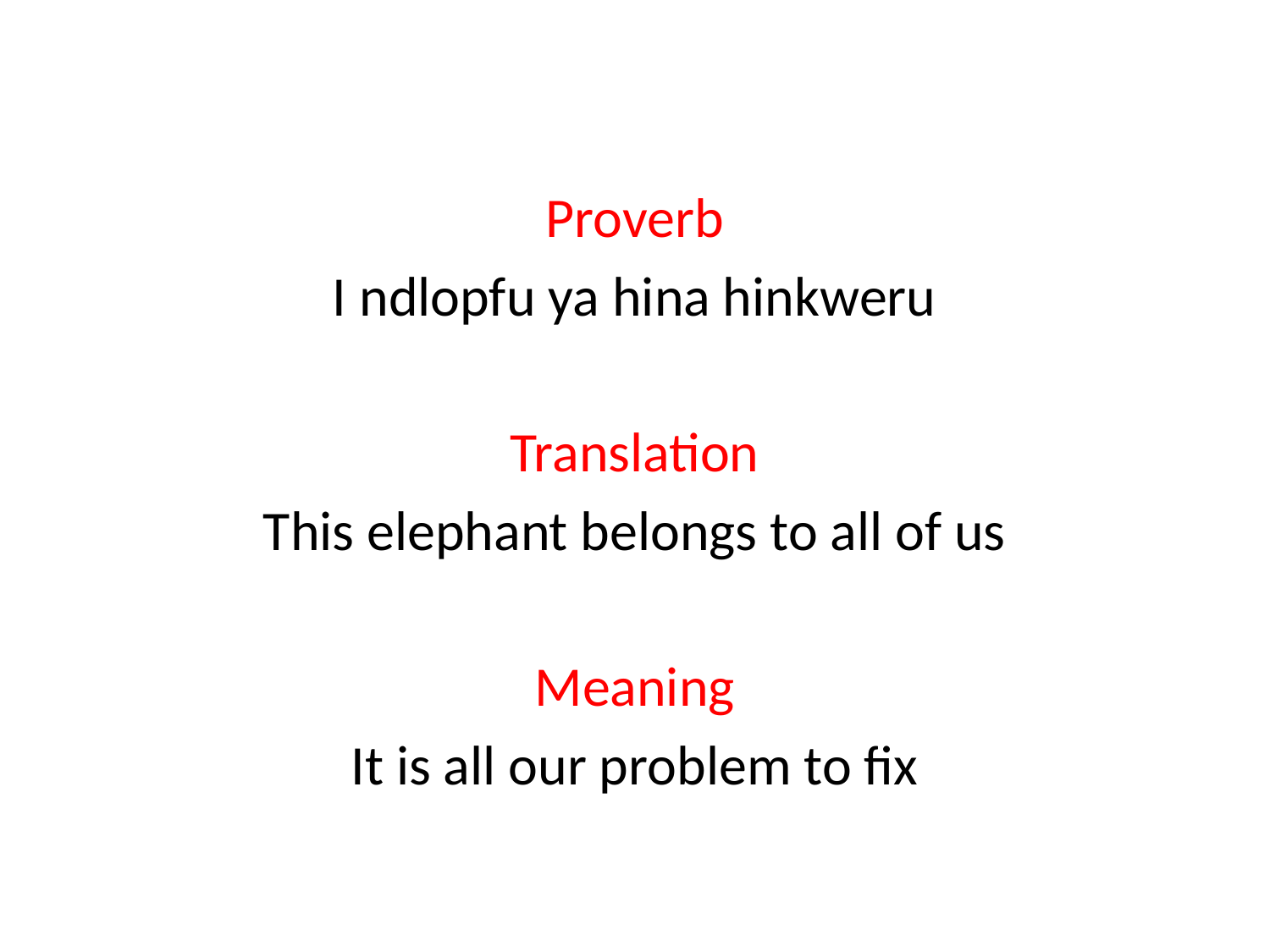

Proverb
I ndlopfu ya hina hinkweru

Translation
This elephant belongs to all of us

Meaning
It is all our problem to fix